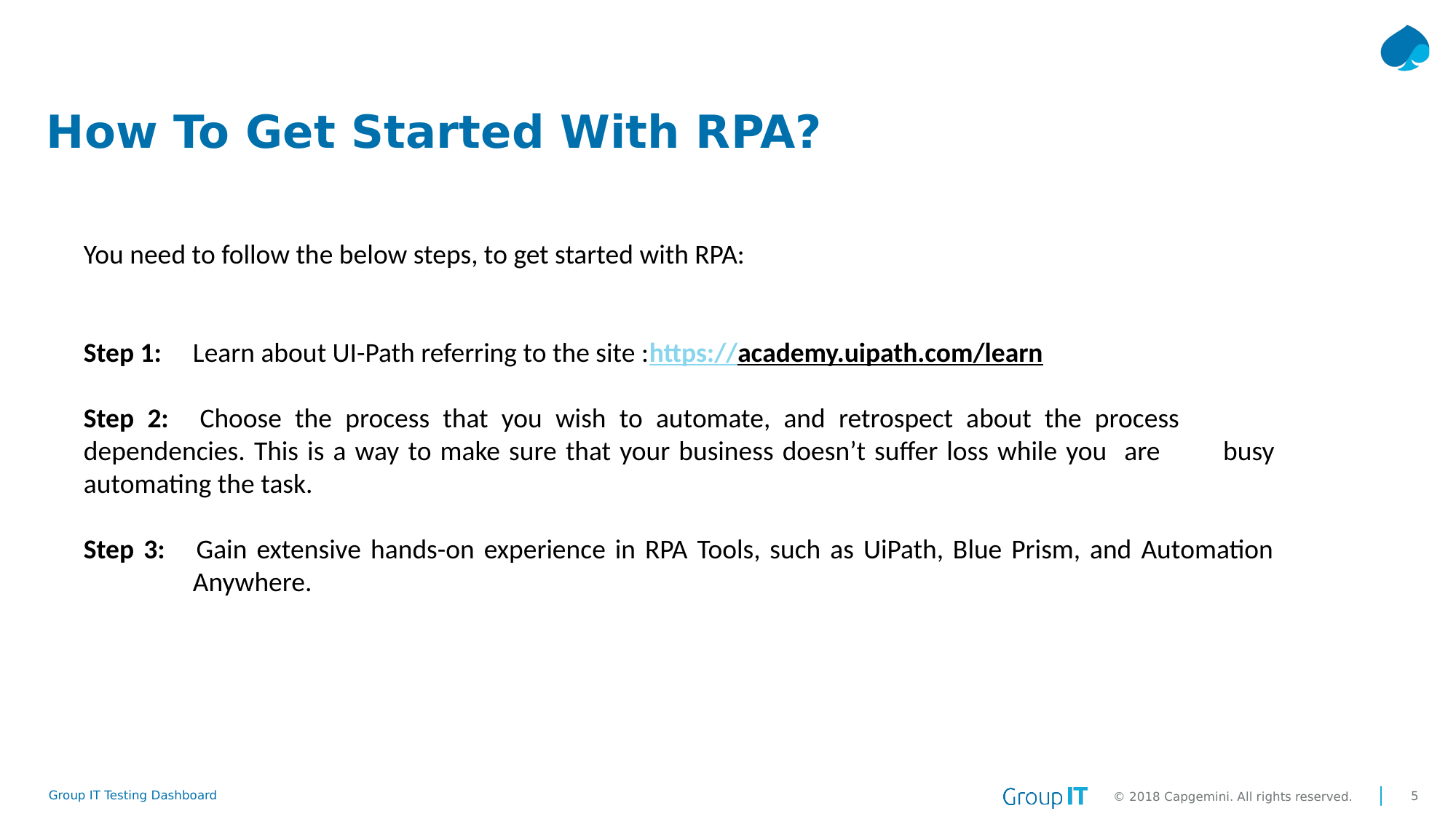

# How To Get Started With RPA?
You need to follow the below steps, to get started with RPA:

Step 1: 	Learn about UI-Path referring to the site :https://academy.uipath.com/learn

Step 2: 	Choose the process that you wish to automate, and retrospect about the process 	dependencies. This is a way to make sure that your business doesn’t suffer loss while you  are 	busy automating the task.

Step 3: 	Gain extensive hands-on experience in RPA Tools, such as UiPath, Blue Prism, and Automation 	Anywhere.

© 2018 Capgemini. All rights reserved.
5
Group IT Testing Dashboard